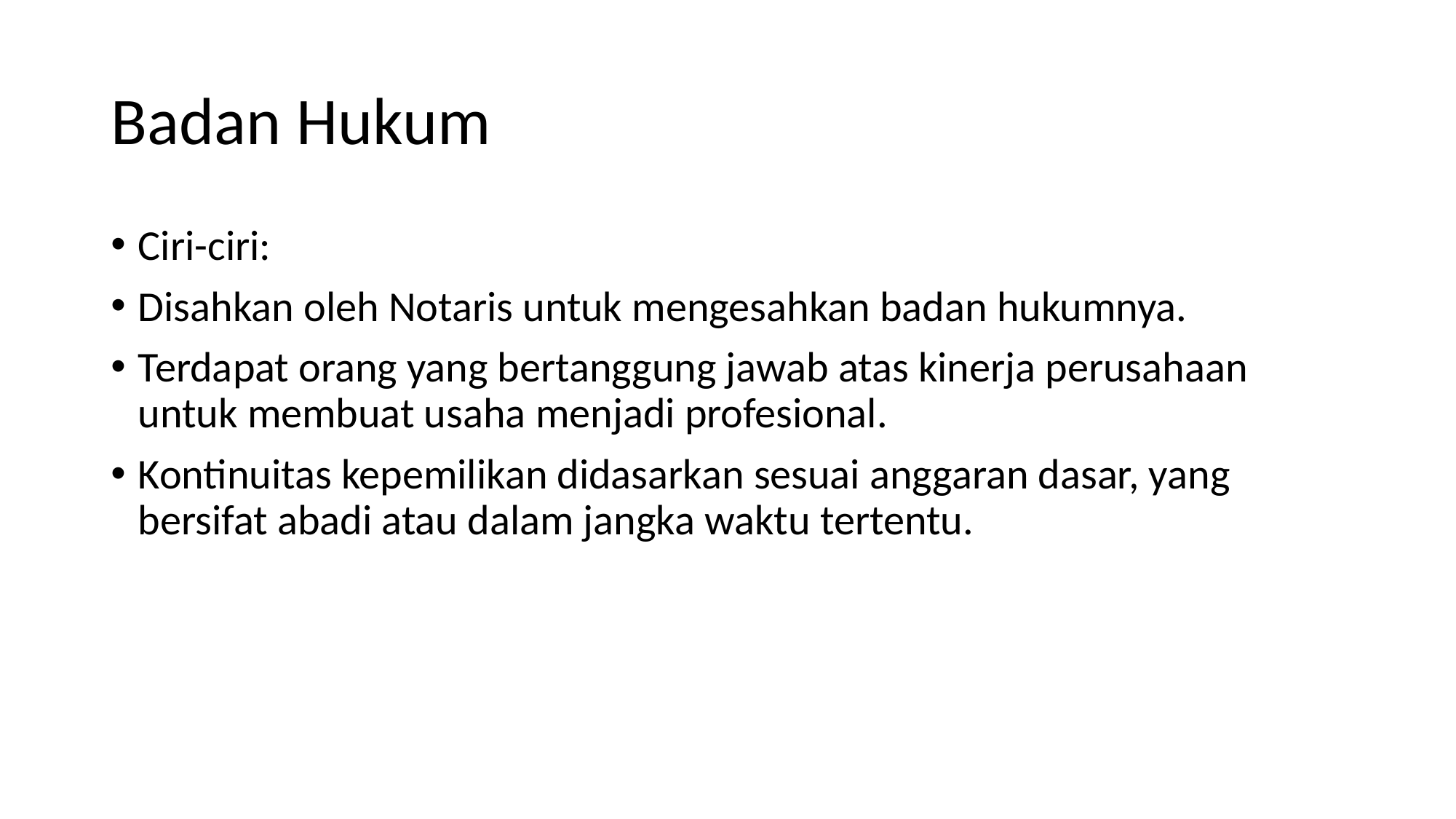

# Badan Hukum
Ciri-ciri:
Disahkan oleh Notaris untuk mengesahkan badan hukumnya.
Terdapat orang yang bertanggung jawab atas kinerja perusahaan untuk membuat usaha menjadi profesional.
Kontinuitas kepemilikan didasarkan sesuai anggaran dasar, yang bersifat abadi atau dalam jangka waktu tertentu.